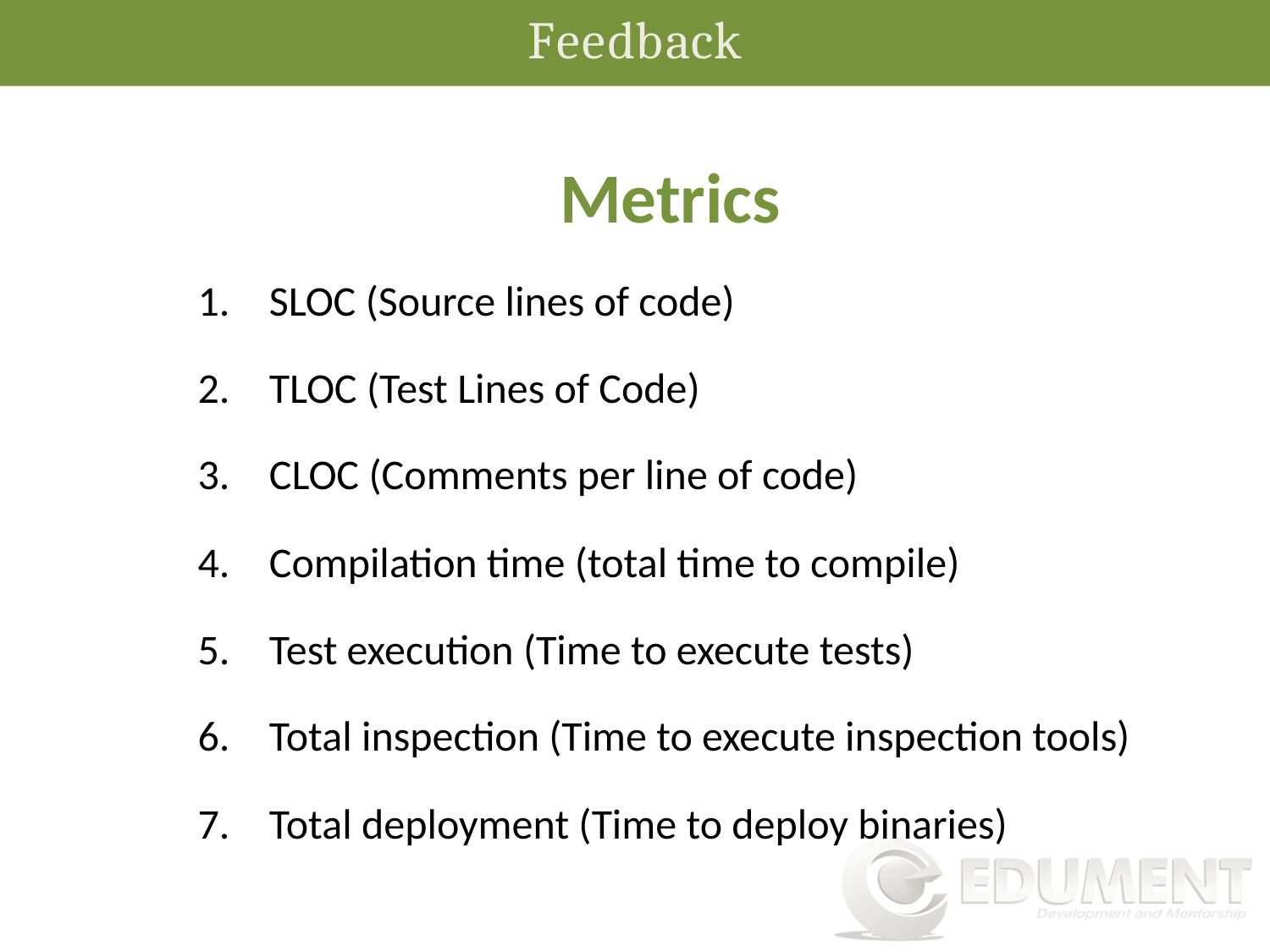

Feedback
Metrics
SLOC (Source lines of code)
TLOC (Test Lines of Code)
CLOC (Comments per line of code)
Compilation time (total time to compile)
Test execution (Time to execute tests)
Total inspection (Time to execute inspection tools)
Total deployment (Time to deploy binaries)